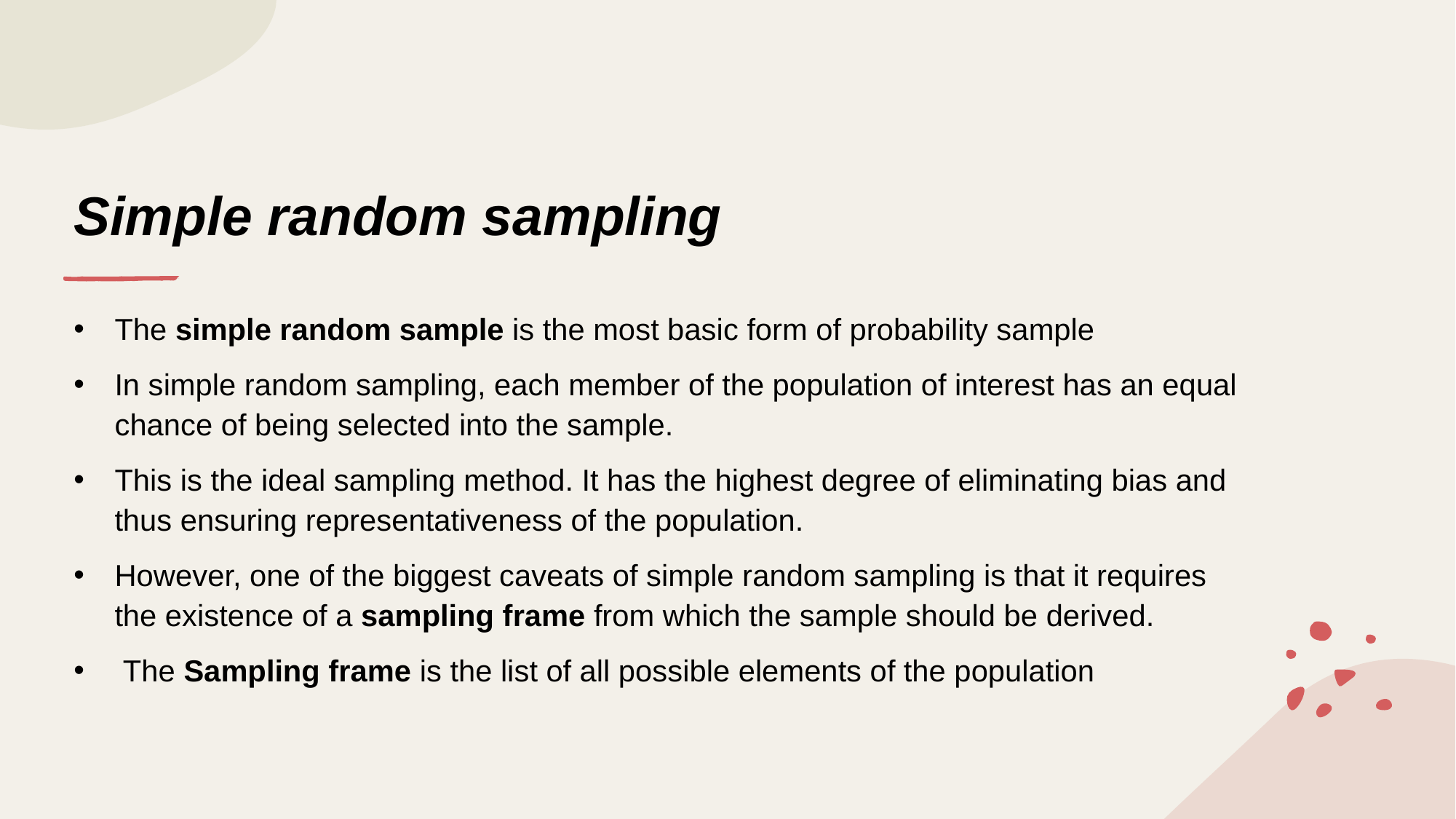

# Simple random sampling
The simple random sample is the most basic form of probability sample
In simple random sampling, each member of the population of interest has an equal chance of being selected into the sample.
This is the ideal sampling method. It has the highest degree of eliminating bias and thus ensuring representativeness of the population.
However, one of the biggest caveats of simple random sampling is that it requires the existence of a sampling frame from which the sample should be derived.
 The Sampling frame is the list of all possible elements of the population